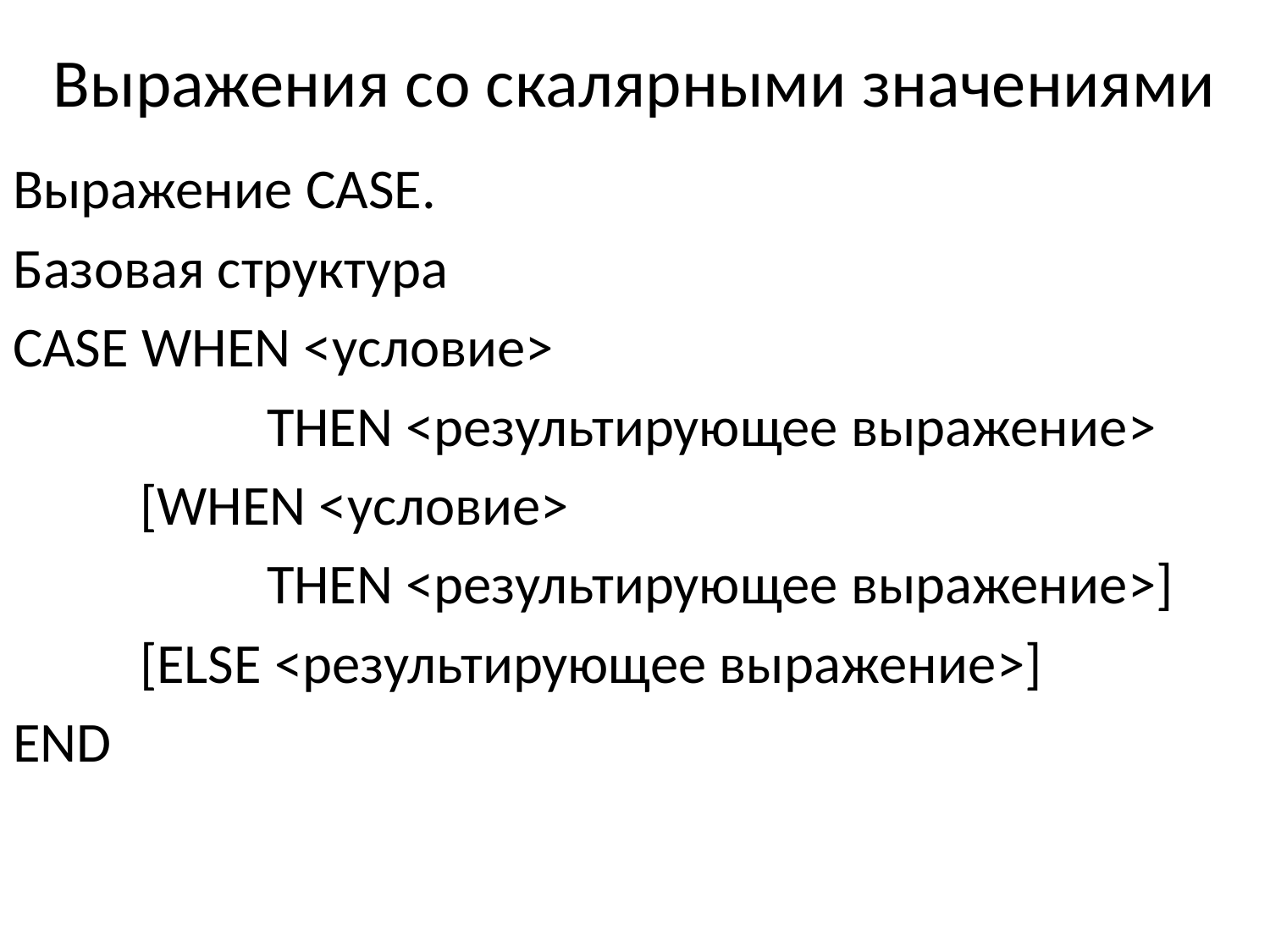

# Выражения со скалярными значениями
Выражение CASE.
Базовая структура
CASE WHEN <условие>
		THEN <результирующее выражение>
	[WHEN <условие>
		THEN <результирующее выражение>]
	[ELSE <результирующее выражение>]
END